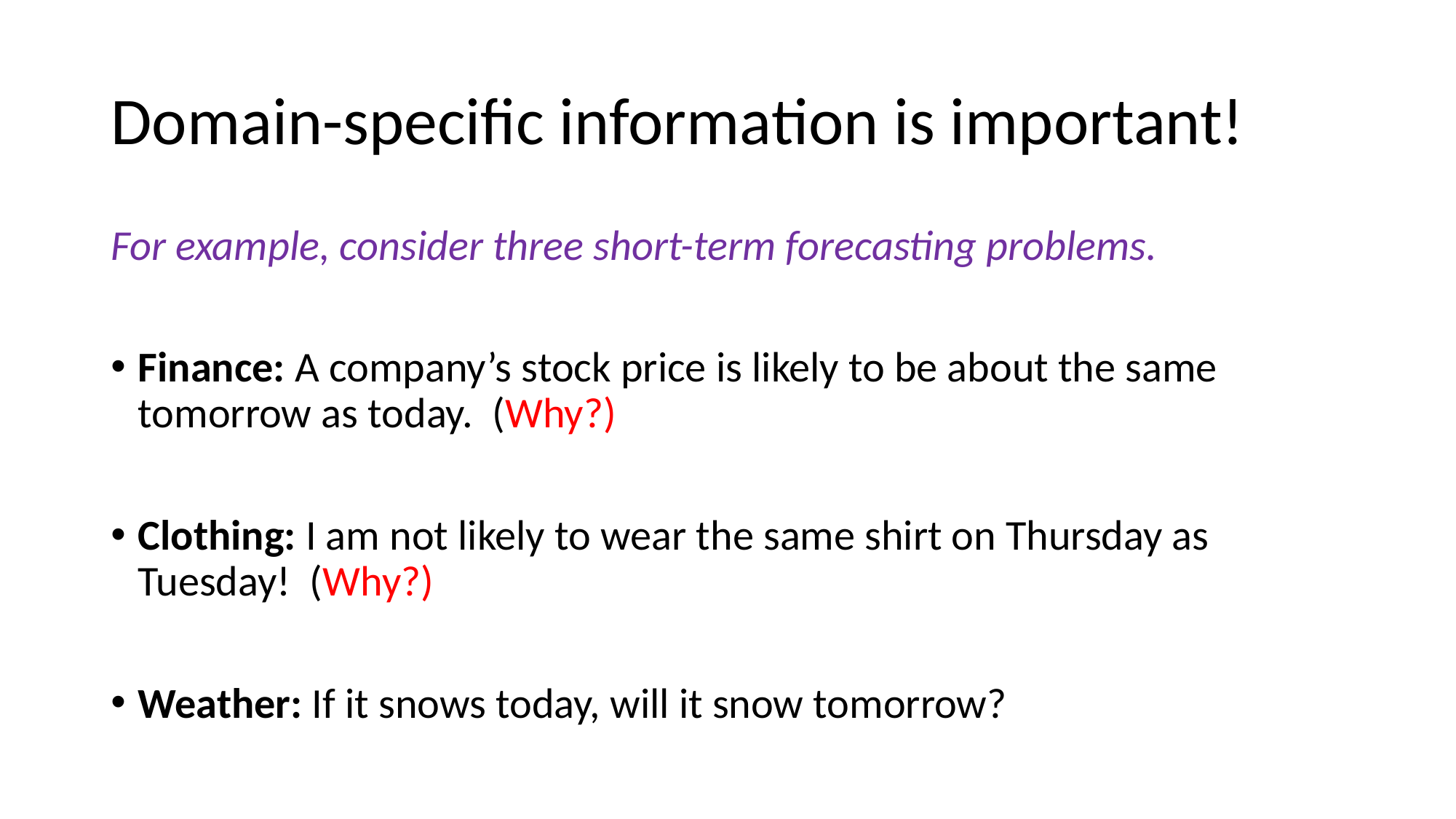

# Domain-specific information is important!
For example, consider three short-term forecasting problems.

Finance: A company’s stock price is likely to be about the same tomorrow as today.  (Why?)

Clothing: I am not likely to wear the same shirt on Thursday as Tuesday!  (Why?)

Weather: If it snows today, will it snow tomorrow?